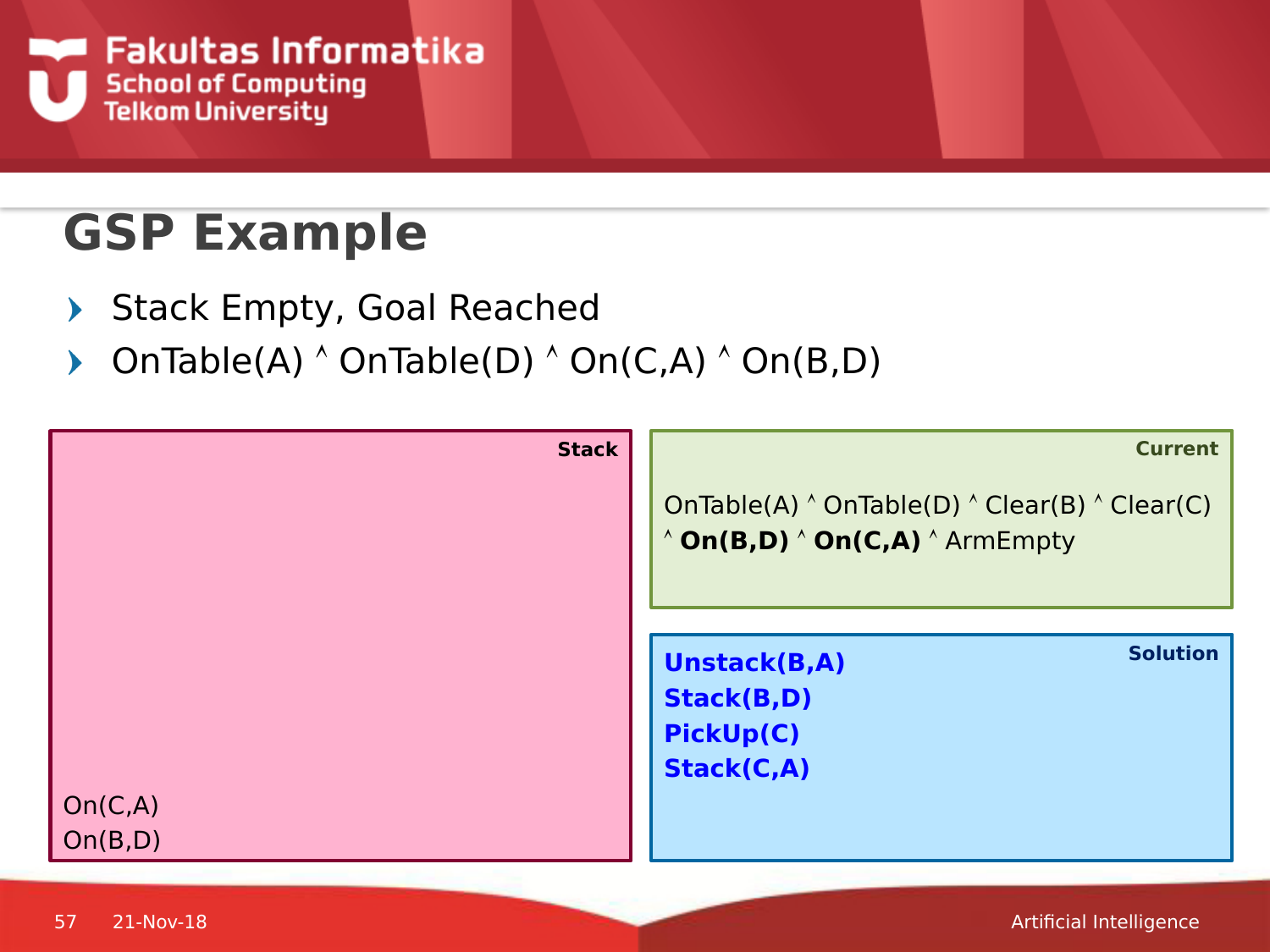

# GSP Example
Stack Empty, Goal Reached
OnTable(A) ∧ OnTable(D) ∧ On(C,A) ∧ On(B,D)
OnTable(A) ∧ OnTable(D) ∧ Clear(B) ∧ Clear(C) ∧ On(B,D) ∧ On(C,A) ∧ ArmEmpty
Current
On(C,A)
On(B,D)
Stack
Unstack(B,A)
Stack(B,D)
PickUp(C)
Stack(C,A)
Solution
Artificial Intelligence
57
21-Nov-18